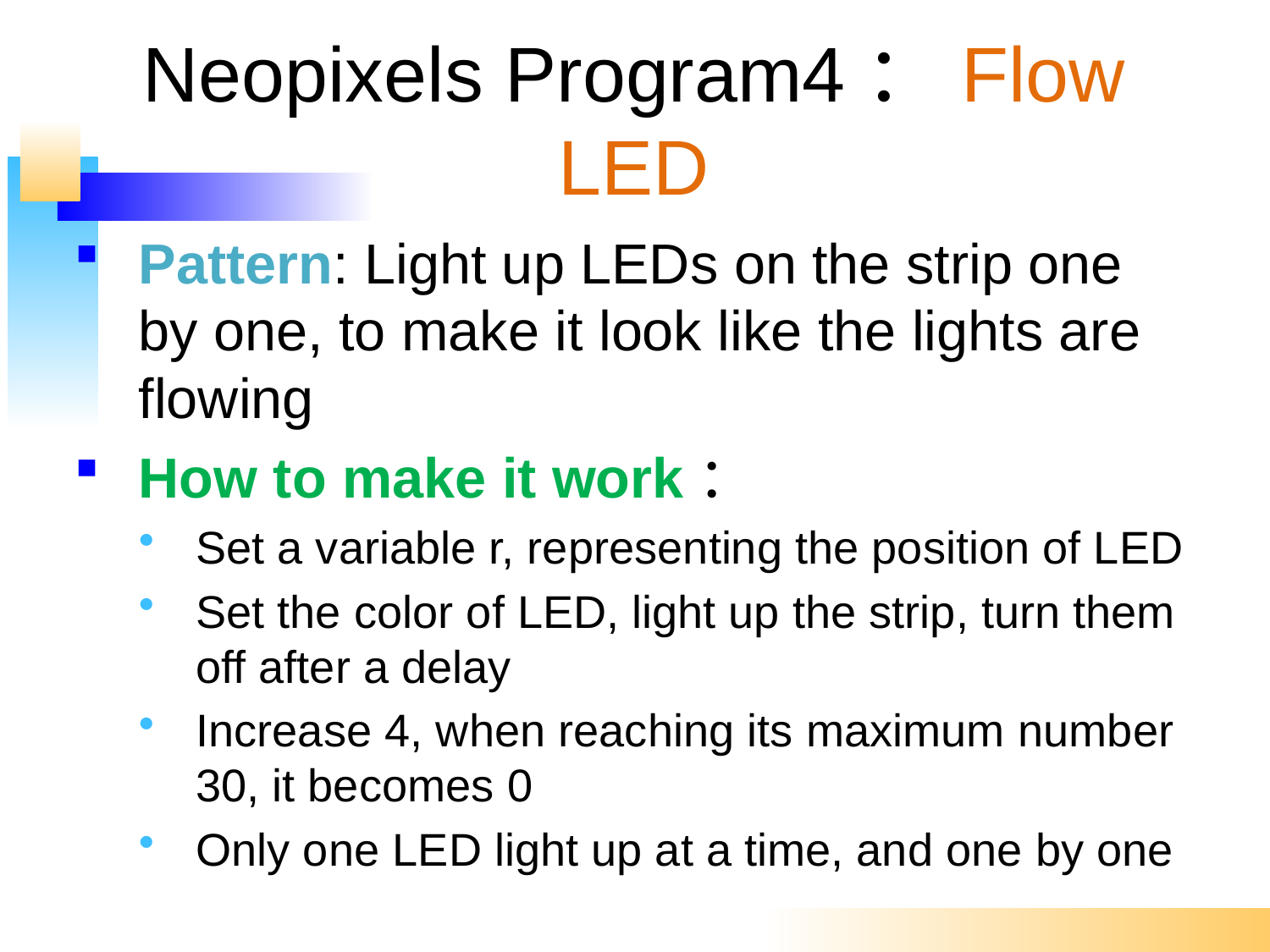

# Neopixels Program4：Flow LED
Pattern: Light up LEDs on the strip one by one, to make it look like the lights are flowing
How to make it work：
Set a variable r, representing the position of LED
Set the color of LED, light up the strip, turn them off after a delay
Increase 4, when reaching its maximum number 30, it becomes 0
Only one LED light up at a time, and one by one